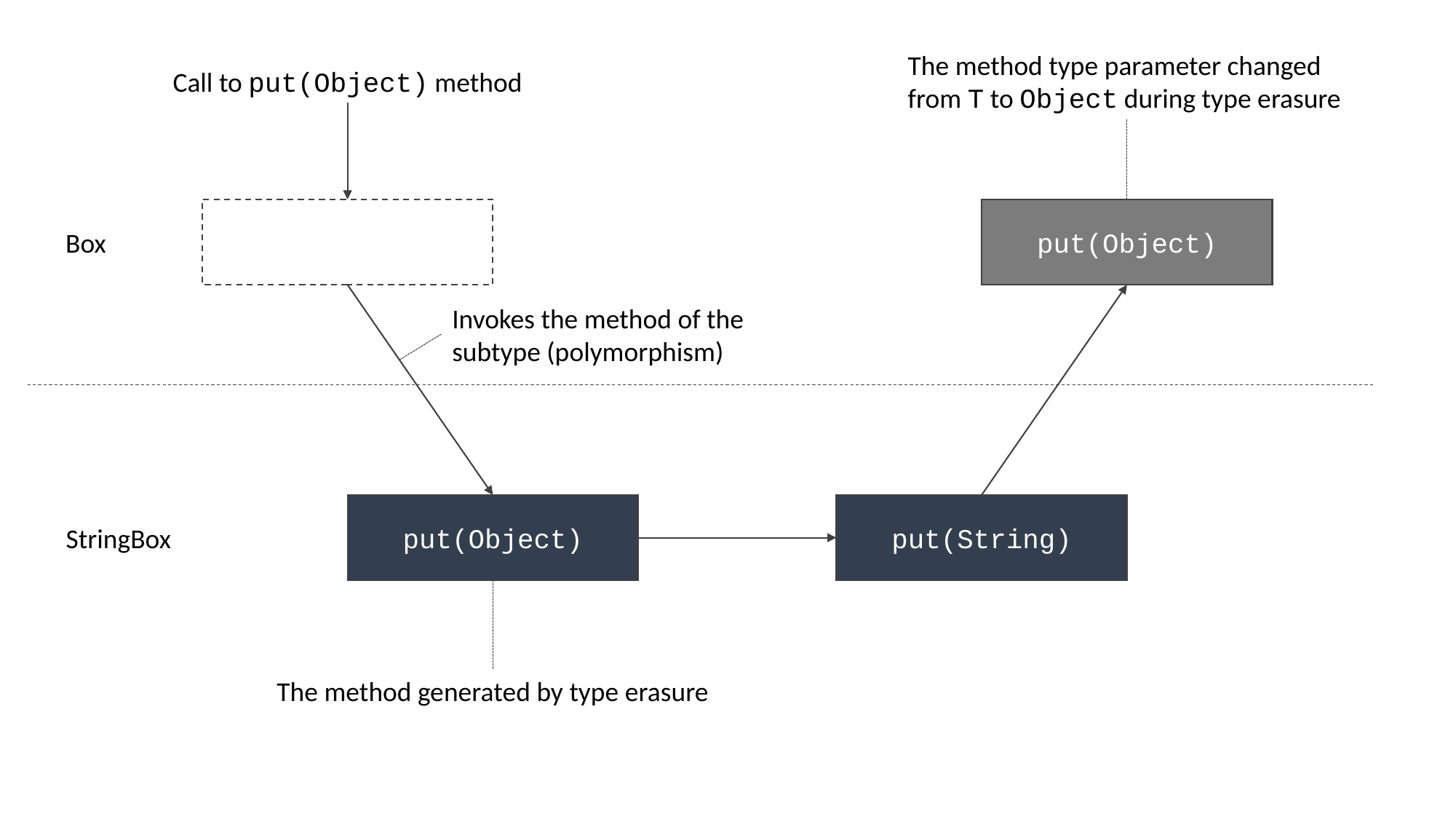

The method type parameter changed from T to Object during type erasure
Call to put(Object) method

put(Object)
Box
Invokes the method of the subtype (polymorphism)
put(String)
put(Object)
StringBox
The method generated by type erasure